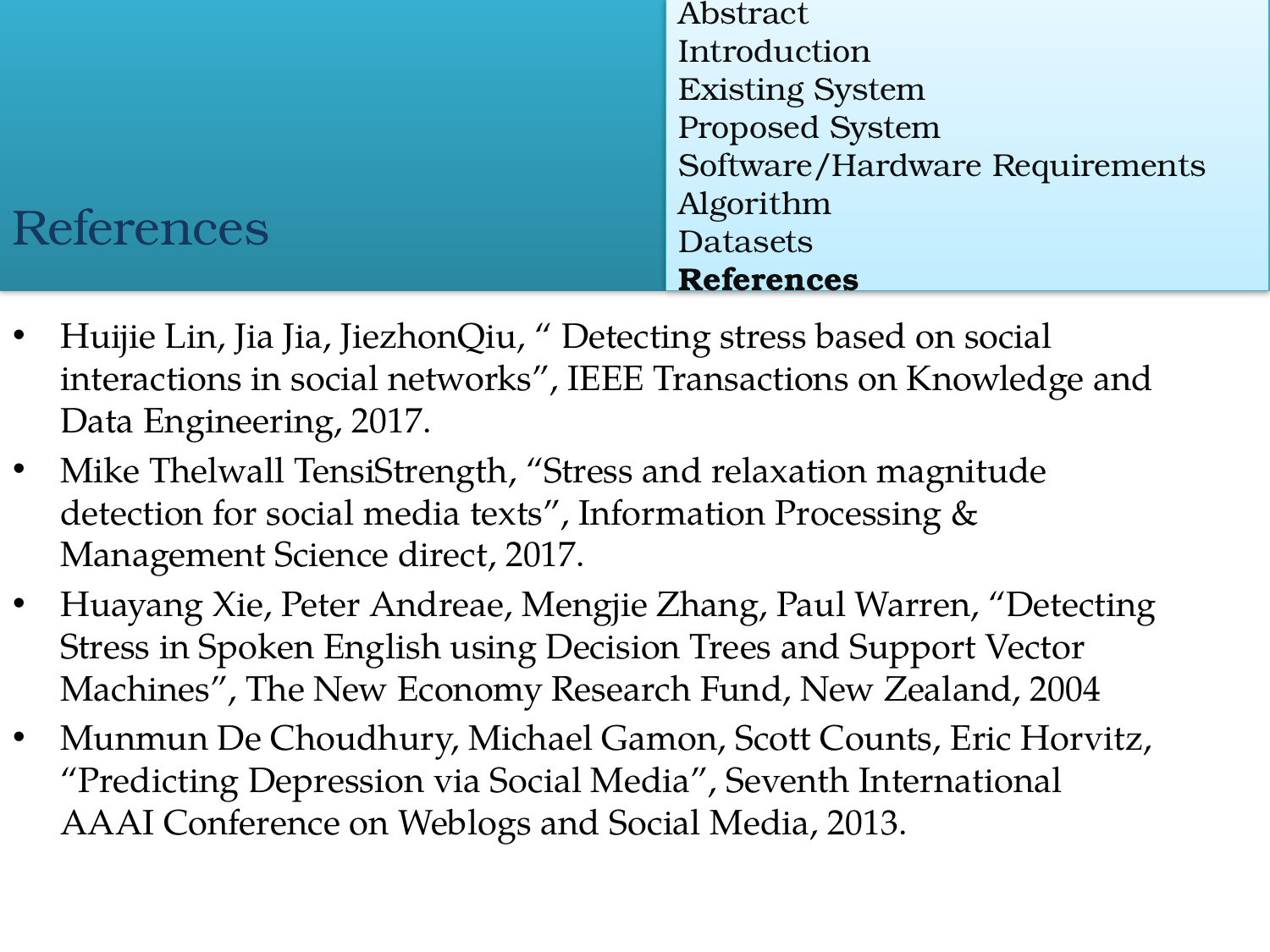

Abstract
Introduction
Existing System
Proposed System
Software/Hardware Requirements
Algorithm
Datasets
References

References
Huijie Lin, Jia Jia, JiezhonQiu, “ Detecting stress based on social interactions in social networks”, IEEE Transactions on Knowledge and Data Engineering, 2017.
Mike Thelwall TensiStrength, “Stress and relaxation magnitude detection for social media texts”, Information Processing & Management Science direct, 2017.
Huayang Xie, Peter Andreae, Mengjie Zhang, Paul Warren, “Detecting Stress in Spoken English using Decision Trees and Support Vector Machines”, The New Economy Research Fund, New Zealand, 2004
Munmun De Choudhury, Michael Gamon, Scott Counts, Eric Horvitz, “Predicting Depression via Social Media”, Seventh International AAAI Conference on Weblogs and Social Media, 2013.